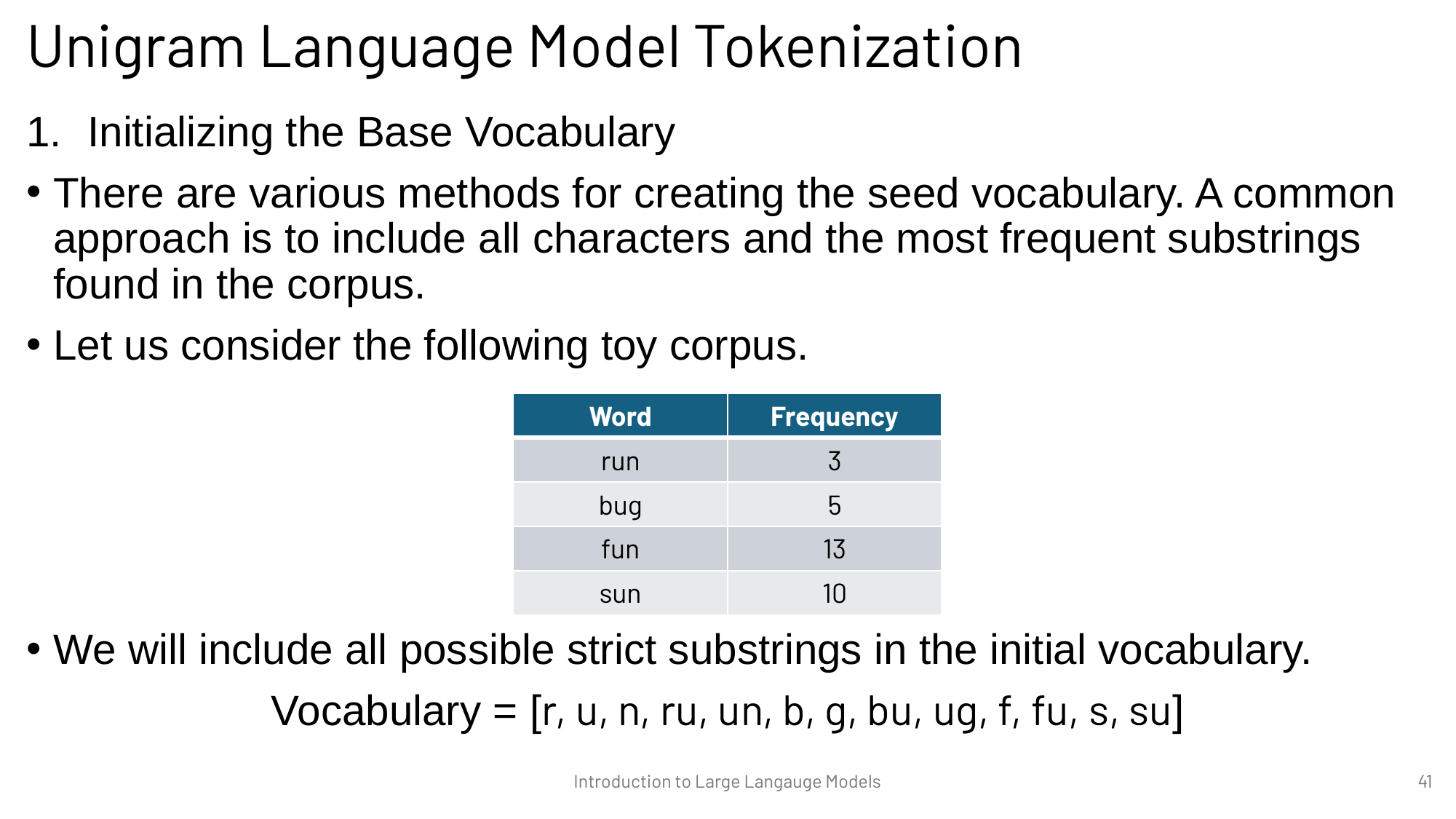

# Unigram Language Model Tokenization
Initializing the Base Vocabulary
There are various methods for creating the seed vocabulary. A common approach is to include all characters and the most frequent substrings found in the corpus.
Let us consider the following toy corpus.

We will include all possible strict substrings in the initial vocabulary.
Vocabulary = [r, u, n, ru, un, b, g, bu, ug, f, fu, s, su]

| Word | Frequency |
| --- | --- |
| run | 3 |
| bug | 5 |
| fun | 13 |
| sun | 10 |
Introduction to Large Langauge Models
41